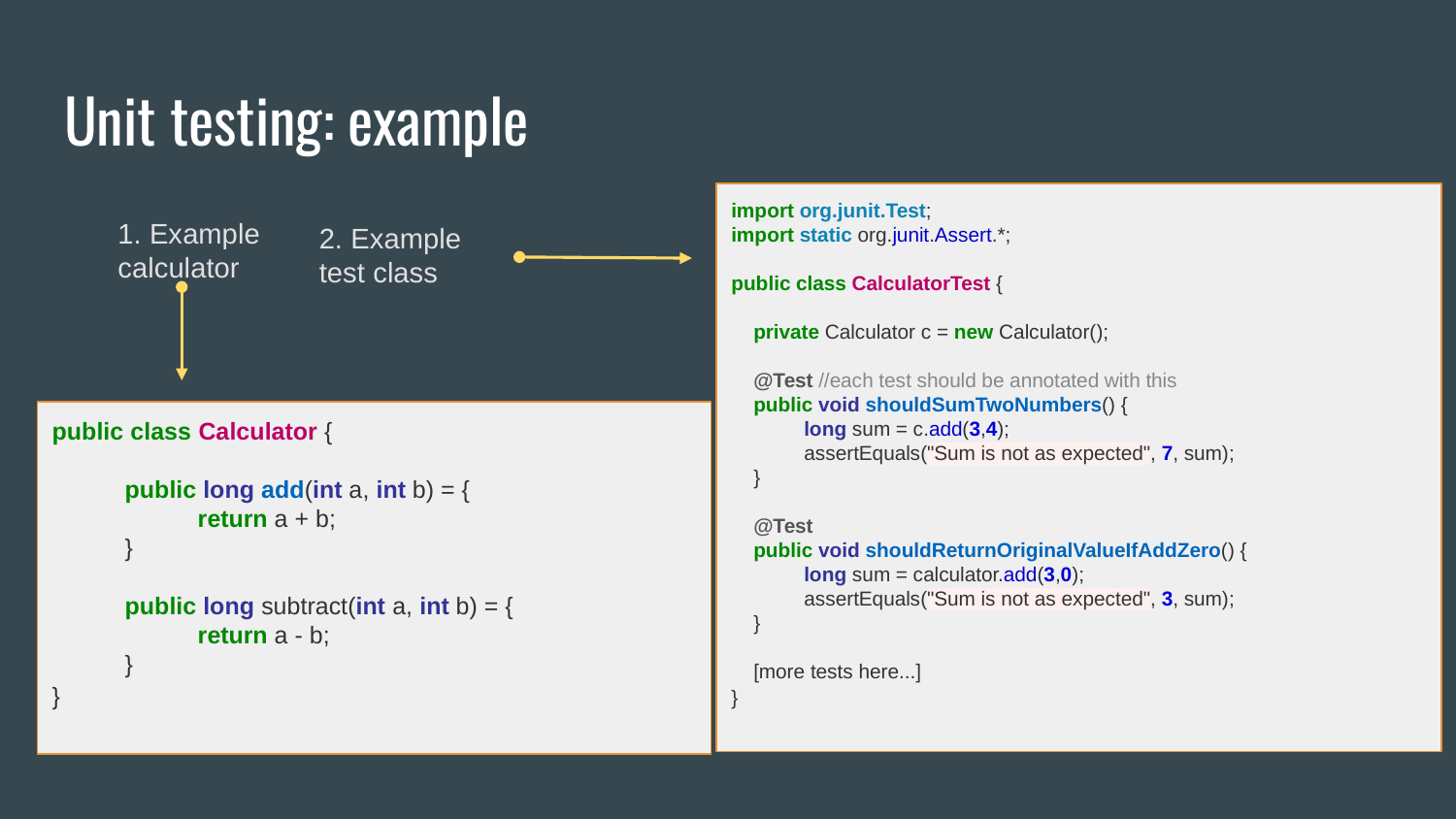

# Unit testing: example
import org.junit.Test;
import static org.junit.Assert.*;

public class CalculatorTest {

    private Calculator c = new Calculator();

    @Test //each test should be annotated with this
    public void shouldSumTwoNumbers() {
long sum = c.add(3,4);
assertEquals("Sum is not as expected", 7, sum);
    }

    @Test
    public void shouldReturnOriginalValueIfAddZero() {
long sum = calculator.add(3,0);
assertEquals("Sum is not as expected", 3, sum);
    }

    [more tests here...]
}

1. Example calculator
2. Example test class
public class Calculator {

public long add(int a, int b) = {
return a + b;
}

public long subtract(int a, int b) = {
return a - b;
}
}